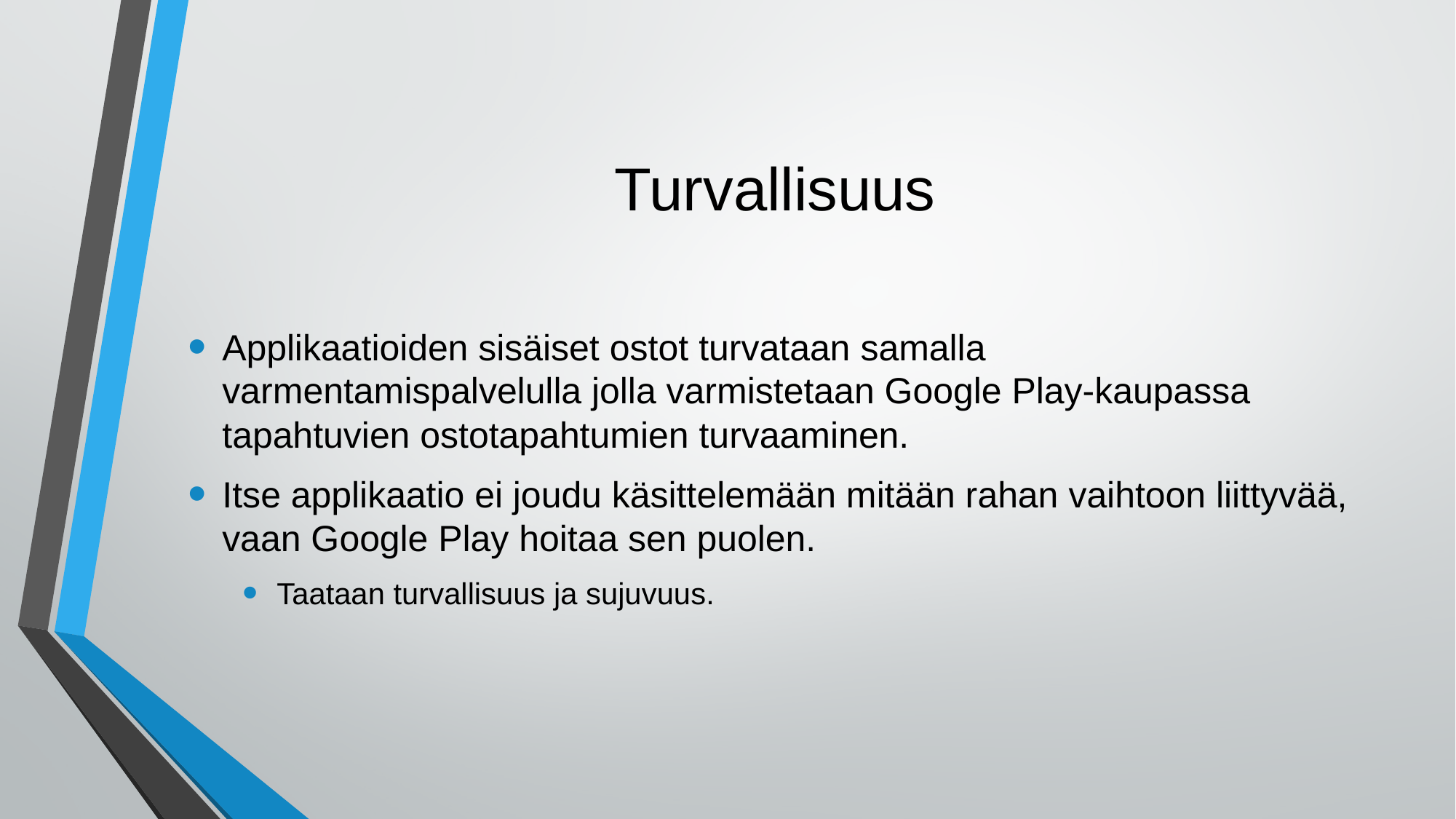

# Turvallisuus
Applikaatioiden sisäiset ostot turvataan samalla varmentamispalvelulla jolla varmistetaan Google Play-kaupassa tapahtuvien ostotapahtumien turvaaminen.
Itse applikaatio ei joudu käsittelemään mitään rahan vaihtoon liittyvää, vaan Google Play hoitaa sen puolen.
Taataan turvallisuus ja sujuvuus.